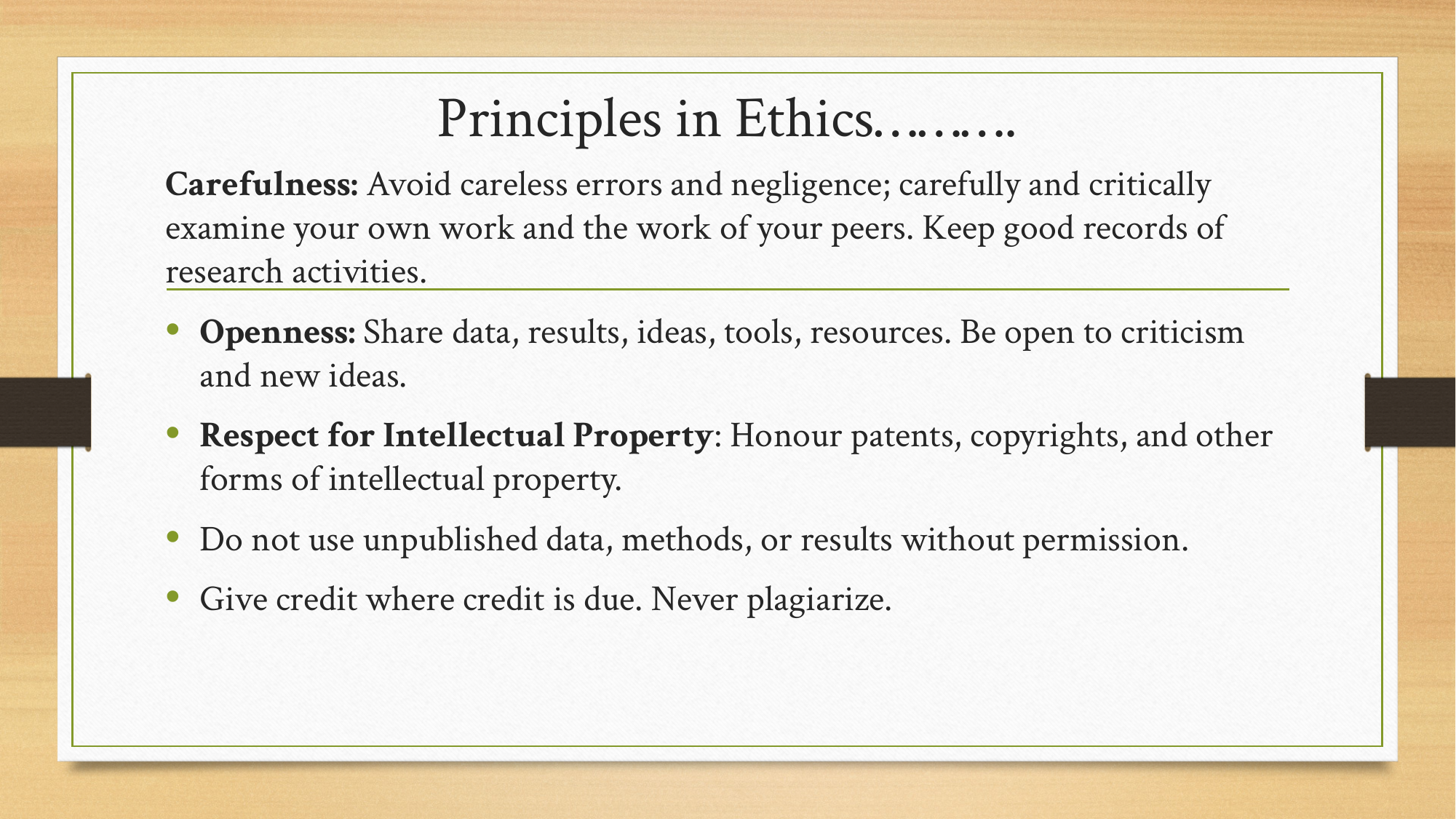

# Principles in Ethics……….
Carefulness: Avoid careless errors and negligence; carefully and critically examine your own work and the work of your peers. Keep good records of research activities.
Openness: Share data, results, ideas, tools, resources. Be open to criticism and new ideas.
Respect for Intellectual Property: Honour patents, copyrights, and other forms of intellectual property.
Do not use unpublished data, methods, or results without permission.
Give credit where credit is due. Never plagiarize.